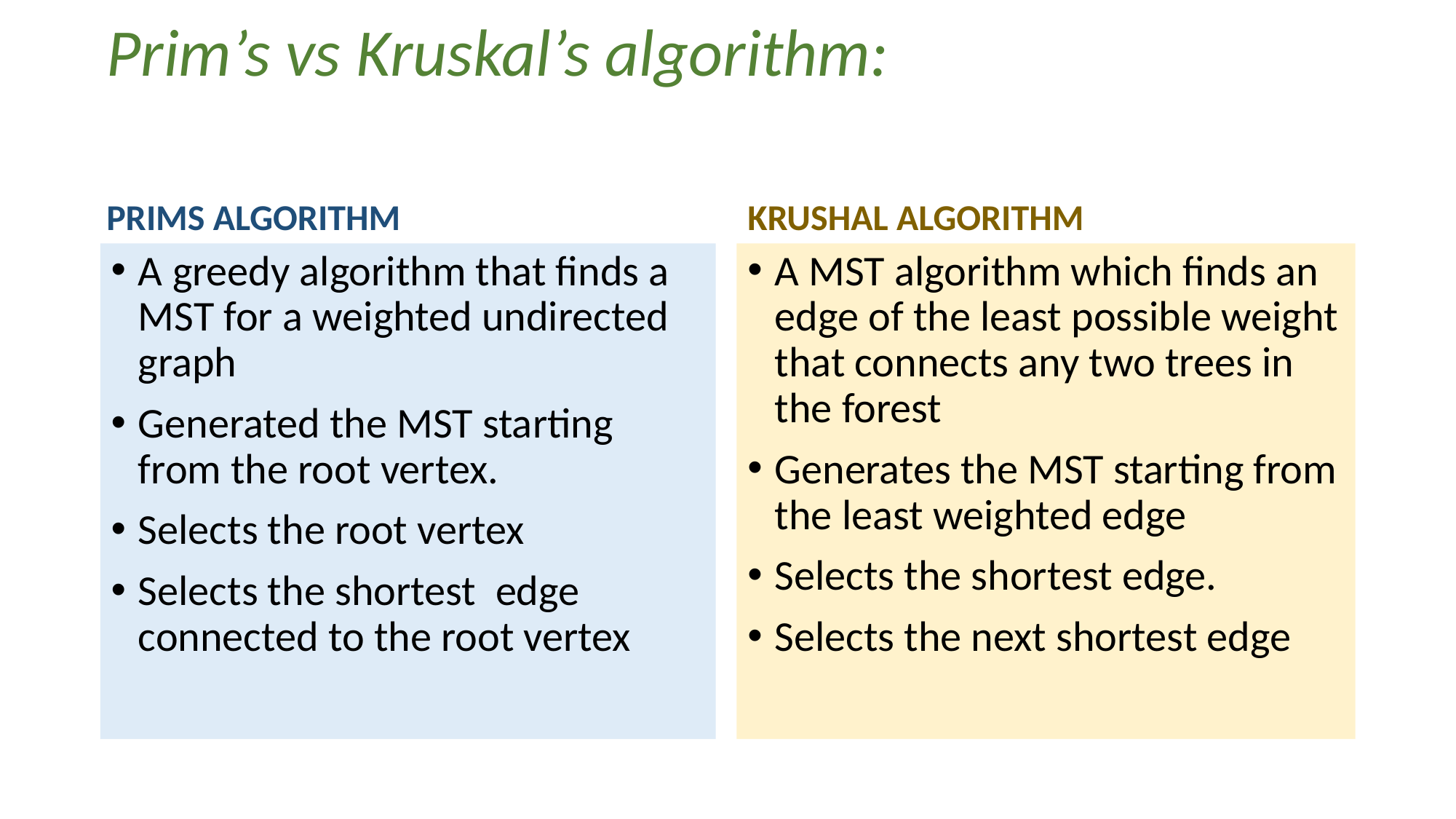

Prim’s vs Kruskal’s algorithm:
PRIMS ALGORITHM
KRUSHAL ALGORITHM
A greedy algorithm that finds a MST for a weighted undirected graph
Generated the MST starting from the root vertex.
Selects the root vertex
Selects the shortest  edge connected to the root vertex
A MST algorithm which finds an edge of the least possible weight that connects any two trees in the forest
Generates the MST starting from the least weighted edge
Selects the shortest edge.
Selects the next shortest edge